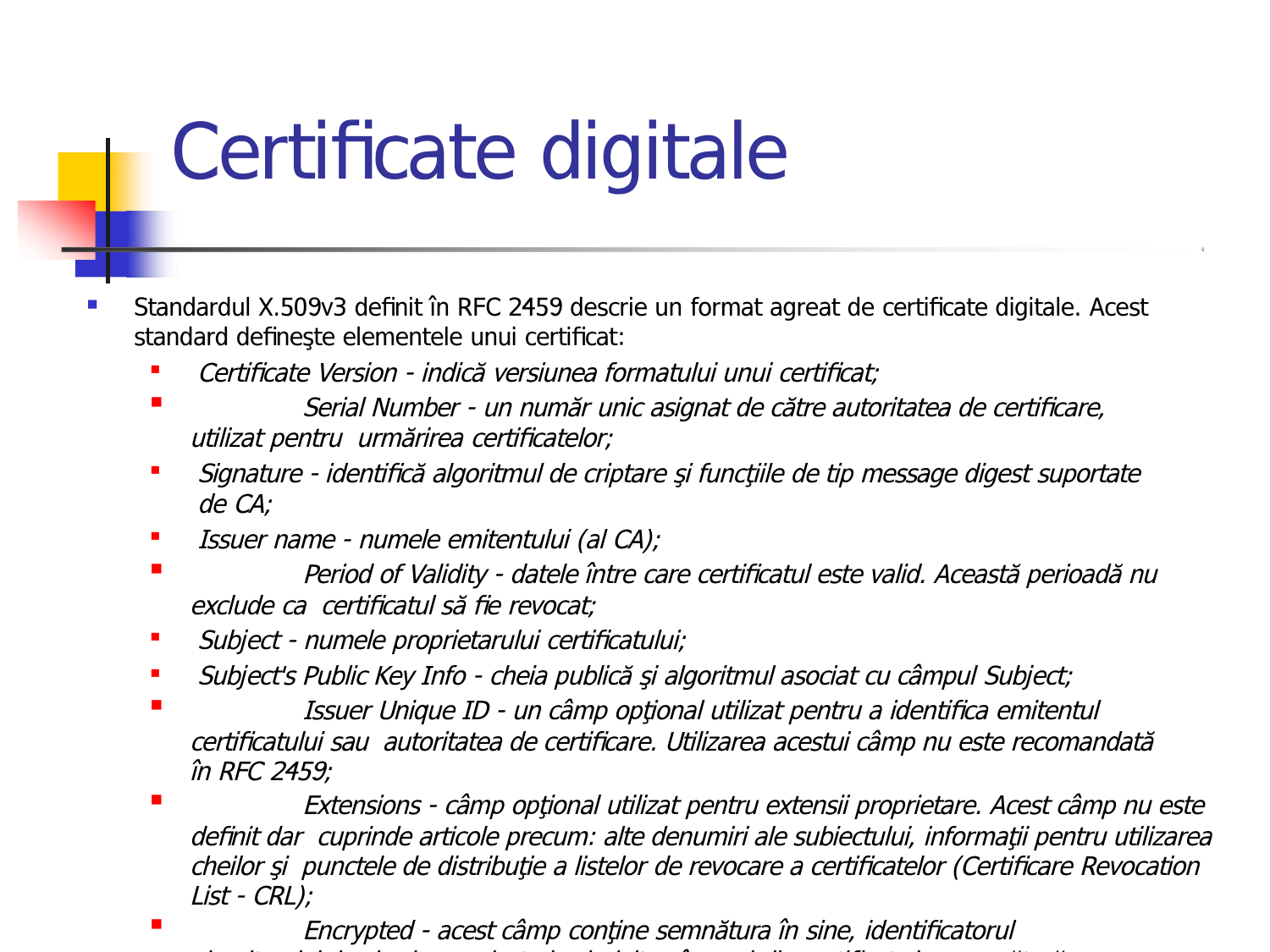

# Certificate digitale

Standardul X.509v3 definit în RFC 2459 descrie un format agreat de certificate digitale. Acest
standard defineşte elementele unui certificat:
Certificate Version - indică versiunea formatului unui certificat;
	Serial Number - un număr unic asignat de către autoritatea de certificare, utilizat pentru  urmărirea certificatelor;
Signature - identifică algoritmul de criptare şi funcţiile de tip message digest suportate de CA;
Issuer name - numele emitentului (al CA);
	Period of Validity - datele între care certificatul este valid. Această perioadă nu exclude ca  certificatul să fie revocat;
Subject - numele proprietarului certificatului;
Subject's Public Key Info - cheia publică şi algoritmul asociat cu câmpul Subject;
	Issuer Unique ID - un câmp opţional utilizat pentru a identifica emitentul certificatului sau  autoritatea de certificare. Utilizarea acestui câmp nu este recomandată în RFC 2459;
	Extensions - câmp opţional utilizat pentru extensii proprietare. Acest câmp nu este definit dar  cuprinde articole precum: alte denumiri ale subiectului, informaţii pentru utilizarea cheilor şi  punctele de distribuţie a listelor de revocare a certificatelor (Certificare Revocation List - CRL);
	Encrypted - acest câmp conţine semnătura în sine, identificatorul algoritmului, hash-ul  securizat al celorlalte câmpuri din certificat şi o semnătură digitală a hash-ului.